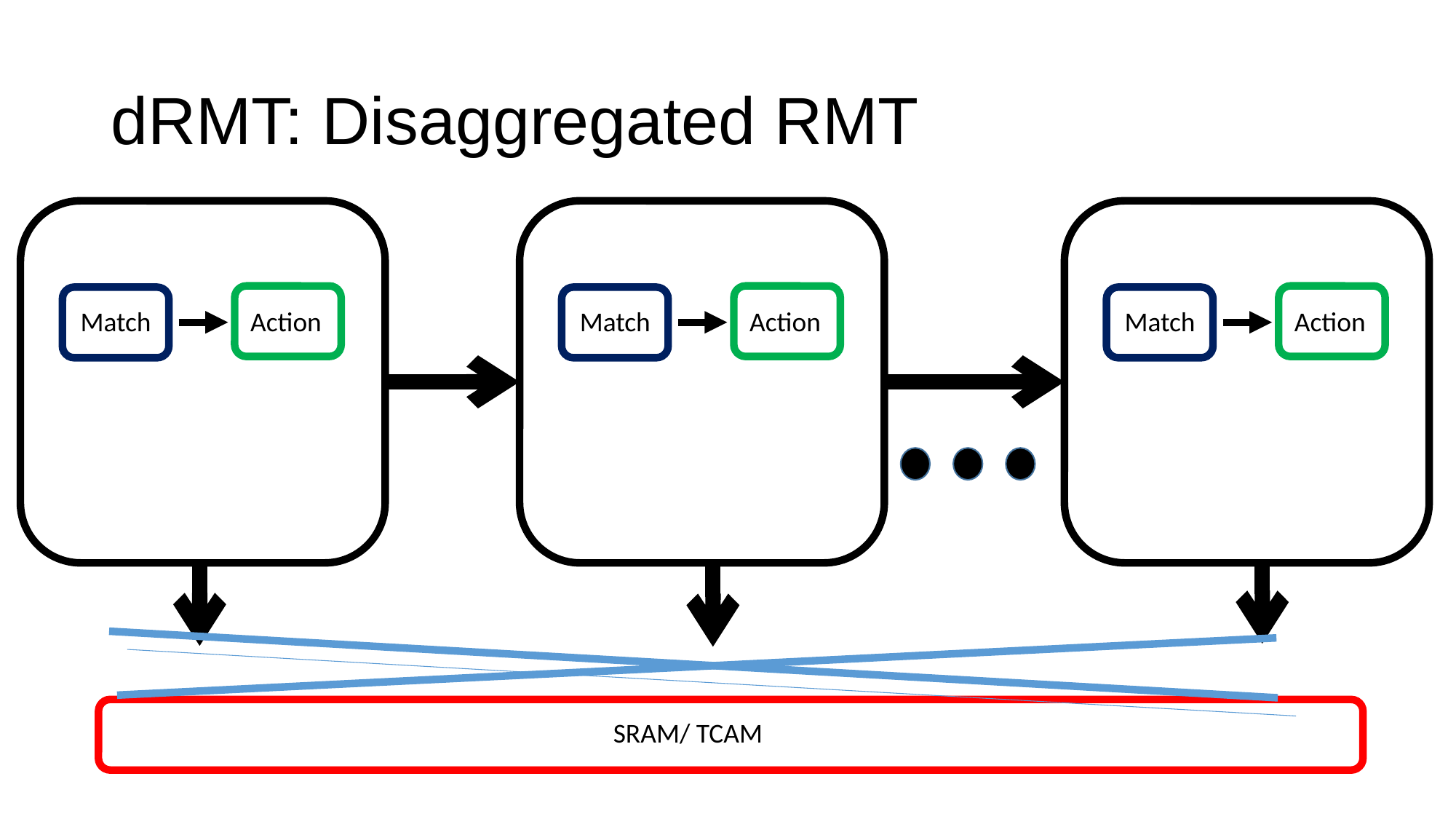

# dRMT: Disaggregated RMT

Action
Match

Action
Match

Action
Match

SRAM/ TCAM